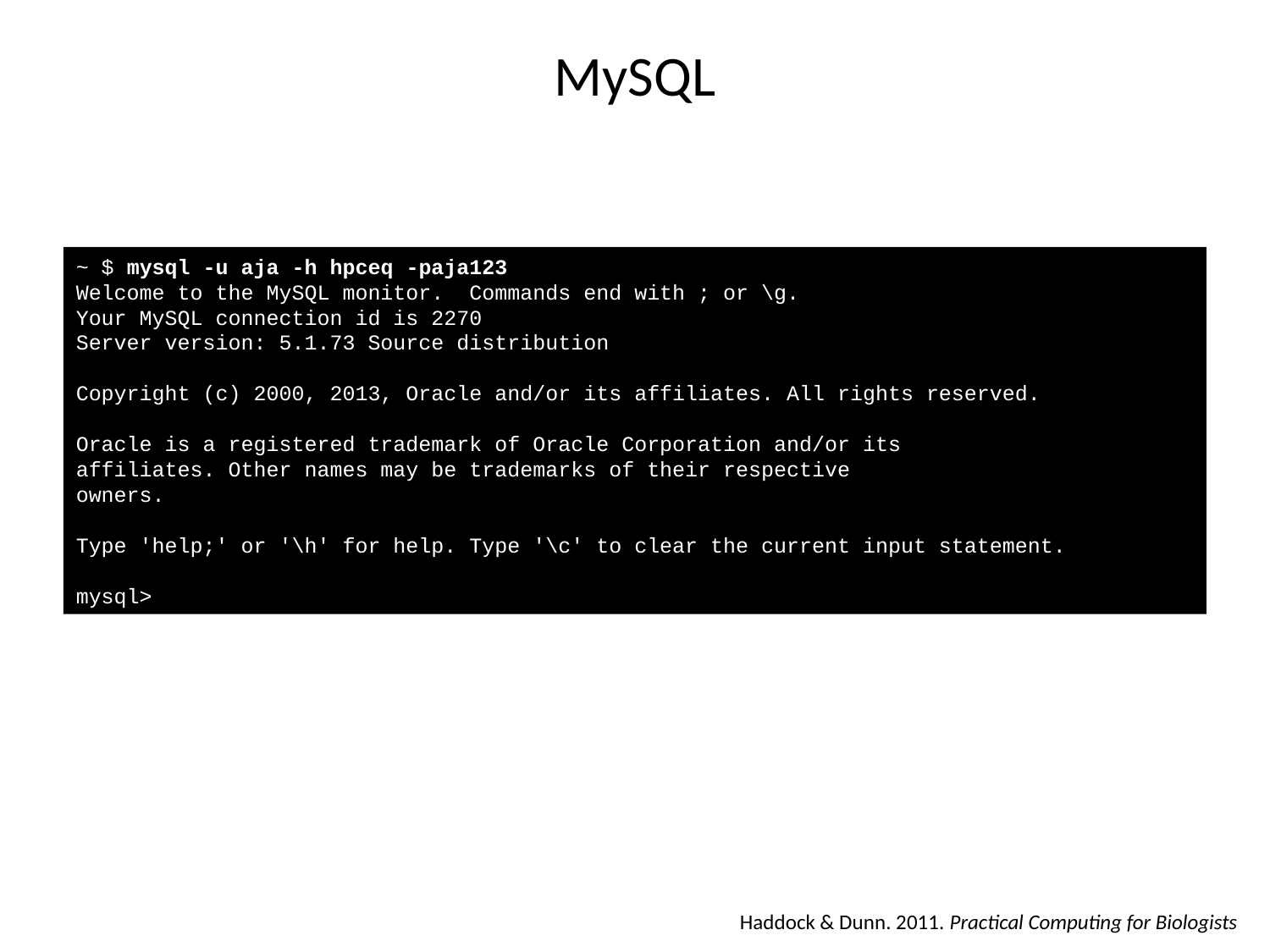

# MySQL
~ $ mysql -u aja -h hpceq -paja123
Welcome to the MySQL monitor.  Commands end with ; or \g.
Your MySQL connection id is 2270
Server version: 5.1.73 Source distribution

Copyright (c) 2000, 2013, Oracle and/or its affiliates. All rights reserved.

Oracle is a registered trademark of Oracle Corporation and/or its
affiliates. Other names may be trademarks of their respective
owners.

Type 'help;' or '\h' for help. Type '\c' to clear the current input statement.

mysql>
Haddock & Dunn. 2011. Practical Computing for Biologists